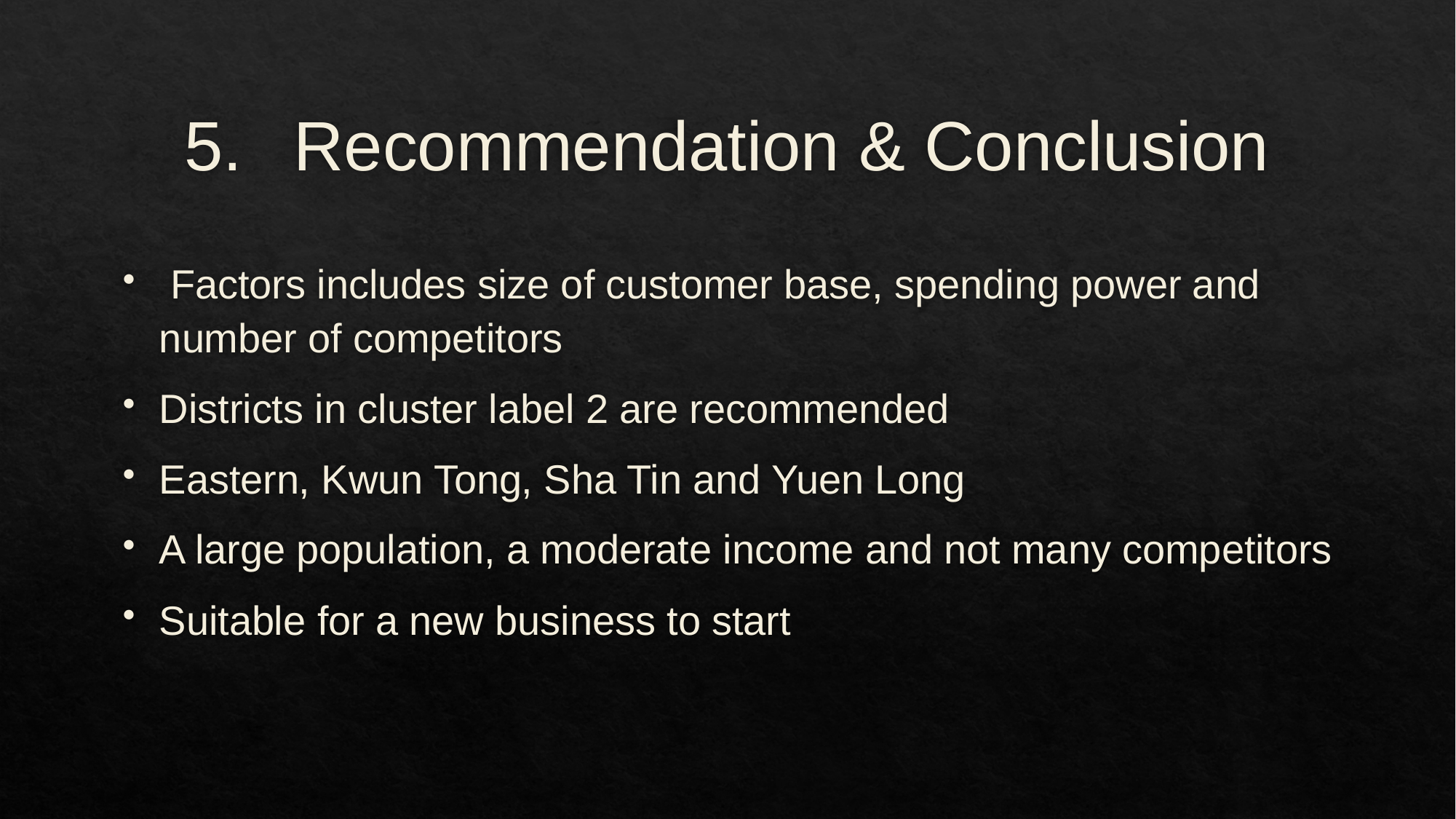

# 5.	Recommendation & Conclusion
 Factors includes size of customer base, spending power and number of competitors
Districts in cluster label 2 are recommended
Eastern, Kwun Tong, Sha Tin and Yuen Long
A large population, a moderate income and not many competitors
Suitable for a new business to start